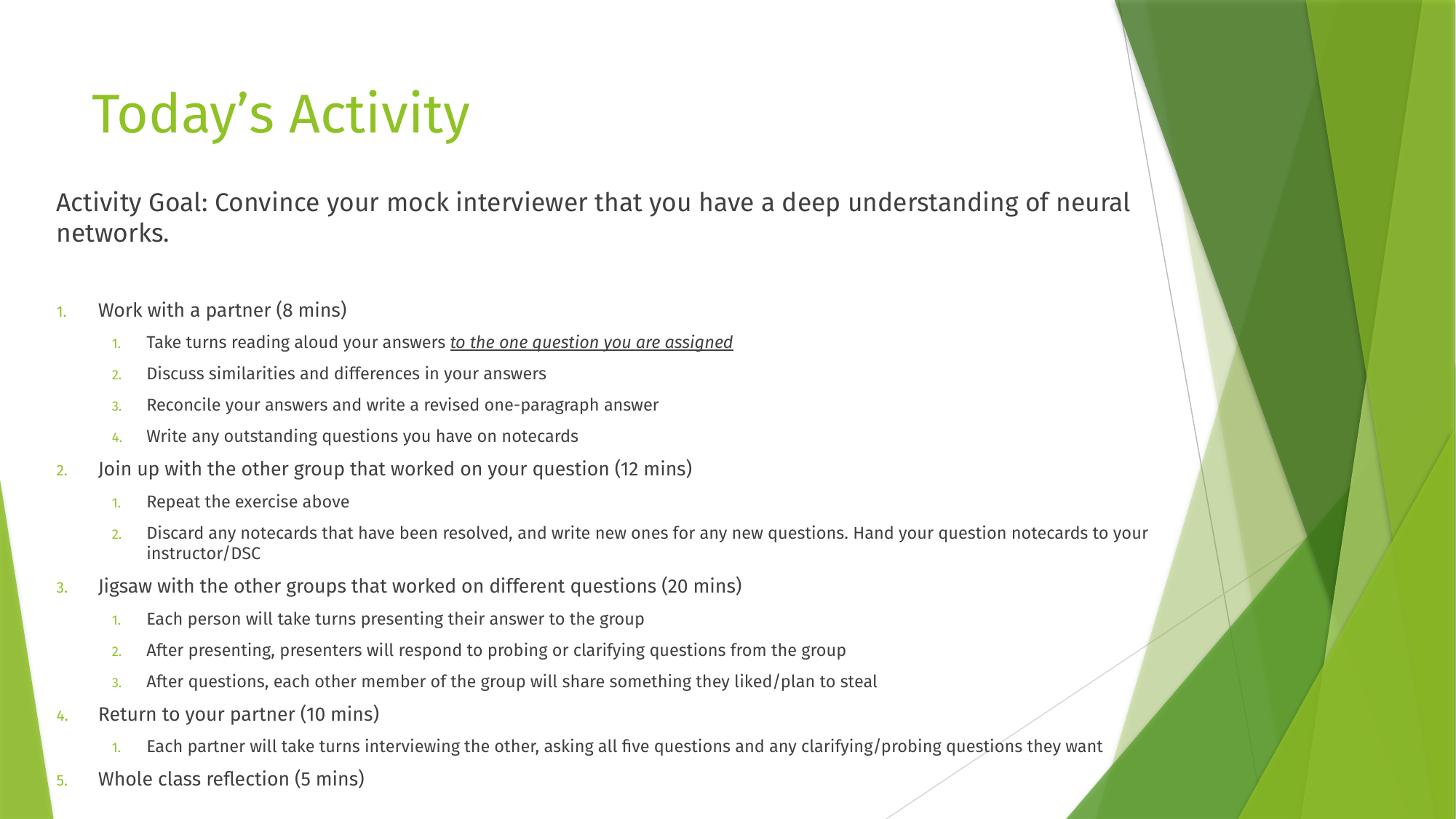

# Today’s Activity
Activity Goal: Convince your mock interviewer that you have a deep understanding of neural networks.

Work with a partner (8 mins)
Take turns reading aloud your answers to the one question you are assigned
Discuss similarities and differences in your answers
Reconcile your answers and write a revised one-paragraph answer
Write any outstanding questions you have on notecards
Join up with the other group that worked on your question (12 mins)
Repeat the exercise above
Discard any notecards that have been resolved, and write new ones for any new questions. Hand your question notecards to your instructor/DSC
Jigsaw with the other groups that worked on different questions (20 mins)
Each person will take turns presenting their answer to the group
After presenting, presenters will respond to probing or clarifying questions from the group
After questions, each other member of the group will share something they liked/plan to steal
Return to your partner (10 mins)
Each partner will take turns interviewing the other, asking all five questions and any clarifying/probing questions they want
Whole class reflection (5 mins)